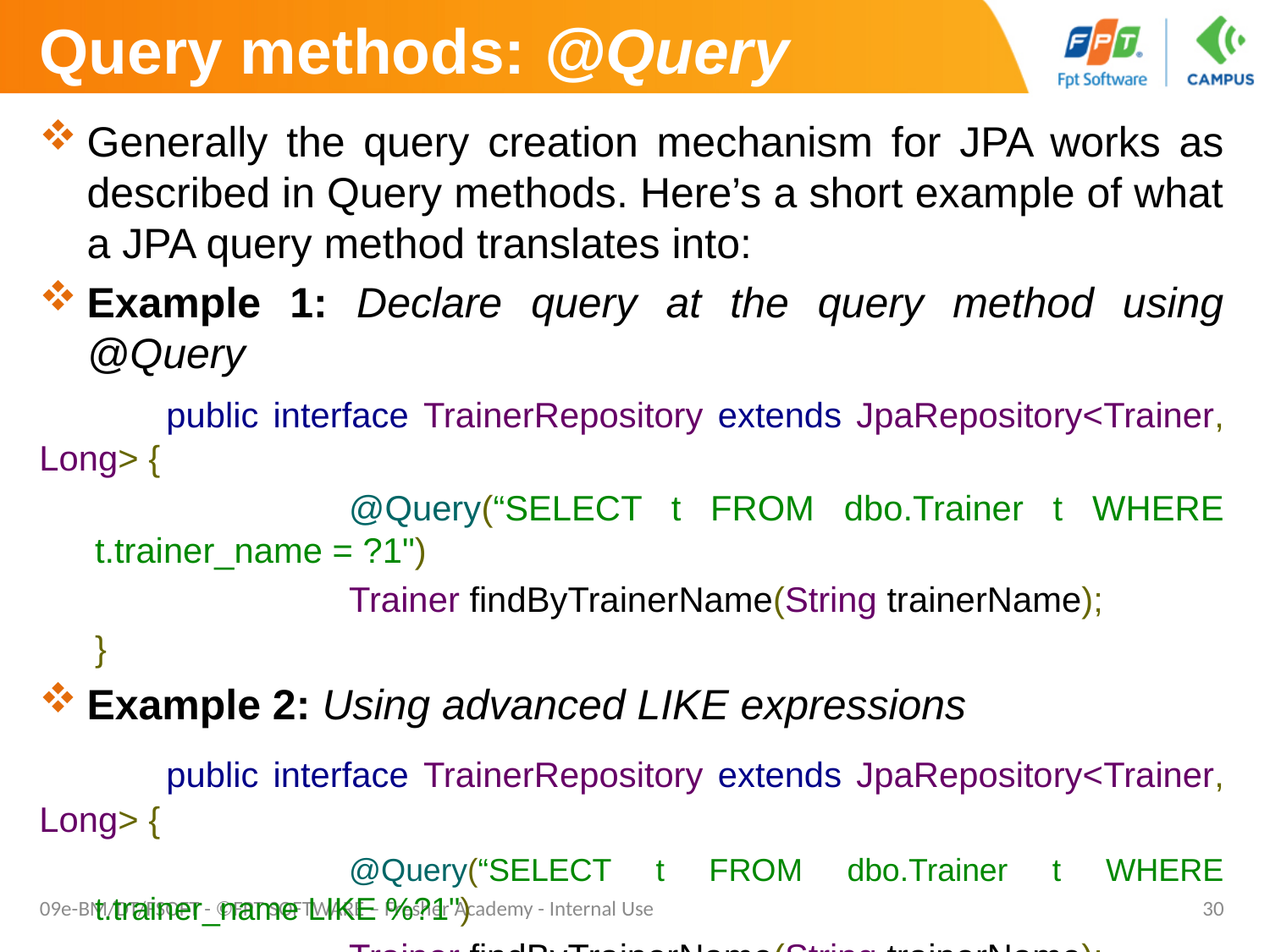

# Query methods: @Query
Generally the query creation mechanism for JPA works as described in Query methods. Here’s a short example of what a JPA query method translates into:
Example 1: Declare query at the query method using @Query
	public interface TrainerRepository extends JpaRepository<Trainer, Long> {
		@Query(“SELECT t FROM dbo.Trainer t WHERE t.trainer_name = ?1")
		Trainer findByTrainerName(String trainerName);
}
Example 2: Using advanced LIKE expressions
	public interface TrainerRepository extends JpaRepository<Trainer, Long> {
		@Query(“SELECT t FROM dbo.Trainer t WHERE t.trainer_name LIKE %?1")
		Trainer findByTrainerName(String trainerName);
}
09e-BM/DT/FSOFT - ©FPT SOFTWARE – Fresher Academy - Internal Use
30